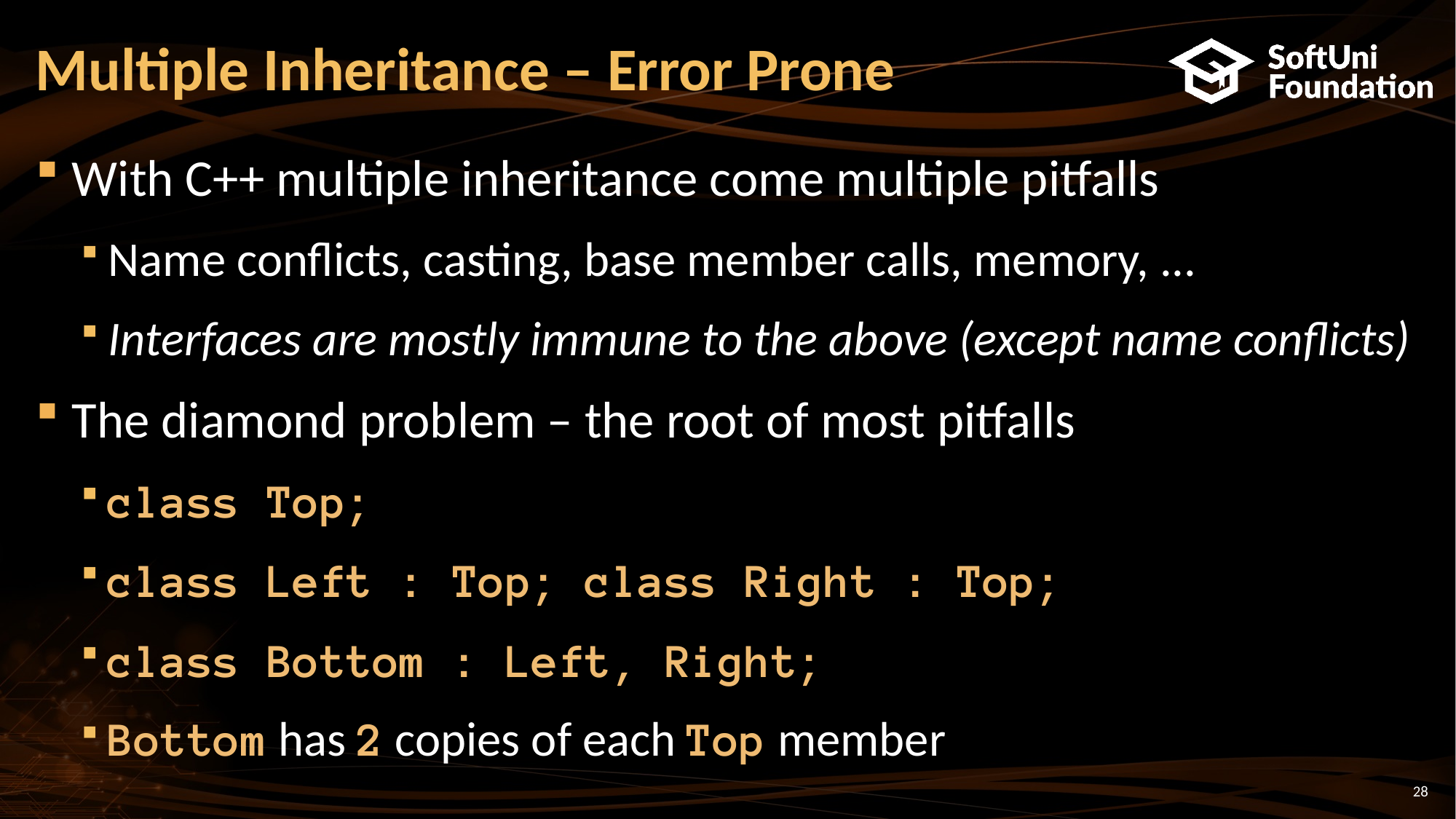

# Multiple Inheritance – Error Prone
With C++ multiple inheritance come multiple pitfalls
Name conflicts, casting, base member calls, memory, ...
Interfaces are mostly immune to the above (except name conflicts)
The diamond problem – the root of most pitfalls
class Top;
class Left : Top; class Right : Top;
class Bottom : Left, Right;
Bottom has 2 copies of each Top member

28